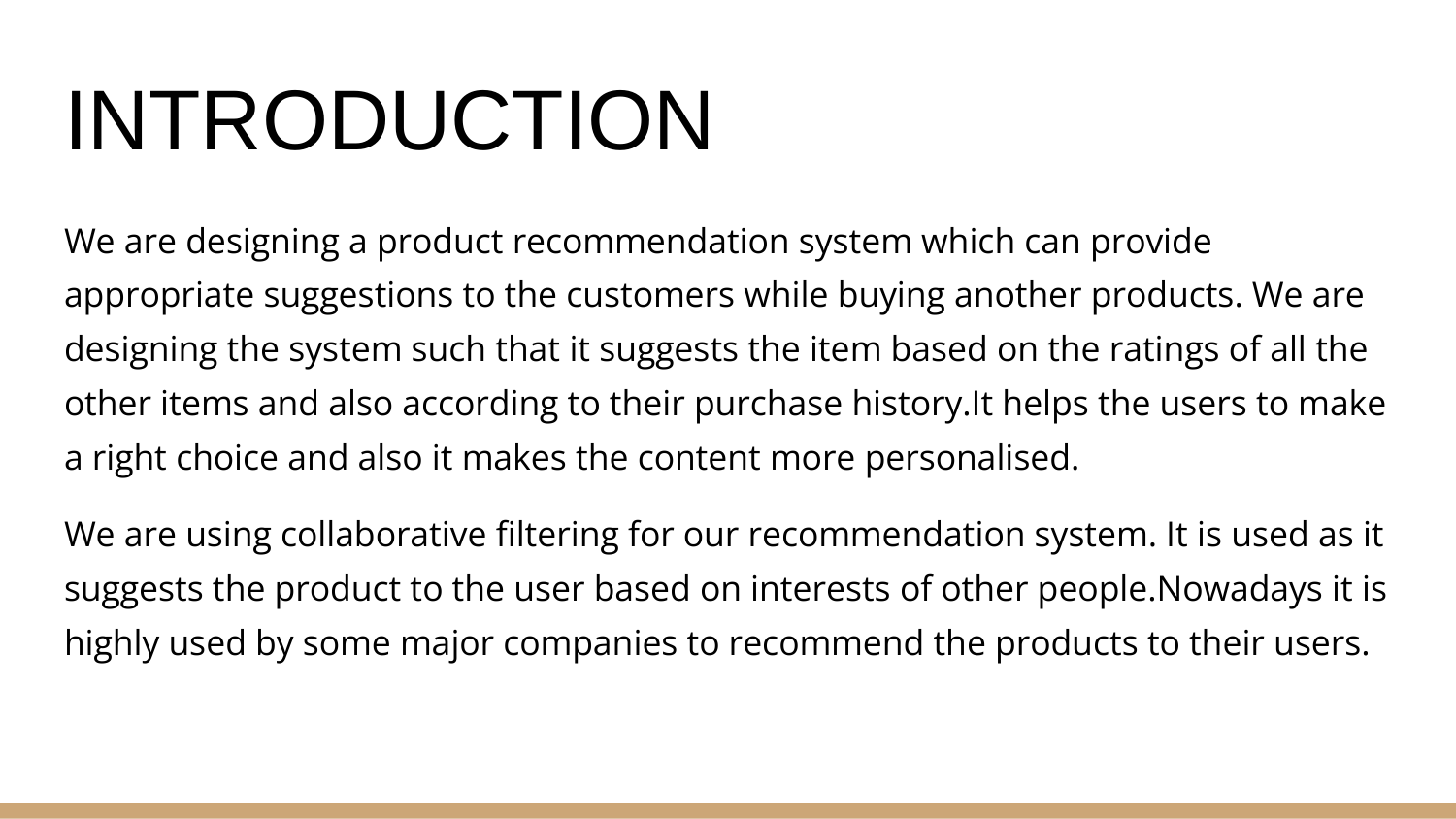

# INTRODUCTION
We are designing a product recommendation system which can provide appropriate suggestions to the customers while buying another products. We are designing the system such that it suggests the item based on the ratings of all the other items and also according to their purchase history.It helps the users to make a right choice and also it makes the content more personalised.
We are using collaborative filtering for our recommendation system. It is used as it suggests the product to the user based on interests of other people.Nowadays it is highly used by some major companies to recommend the products to their users.